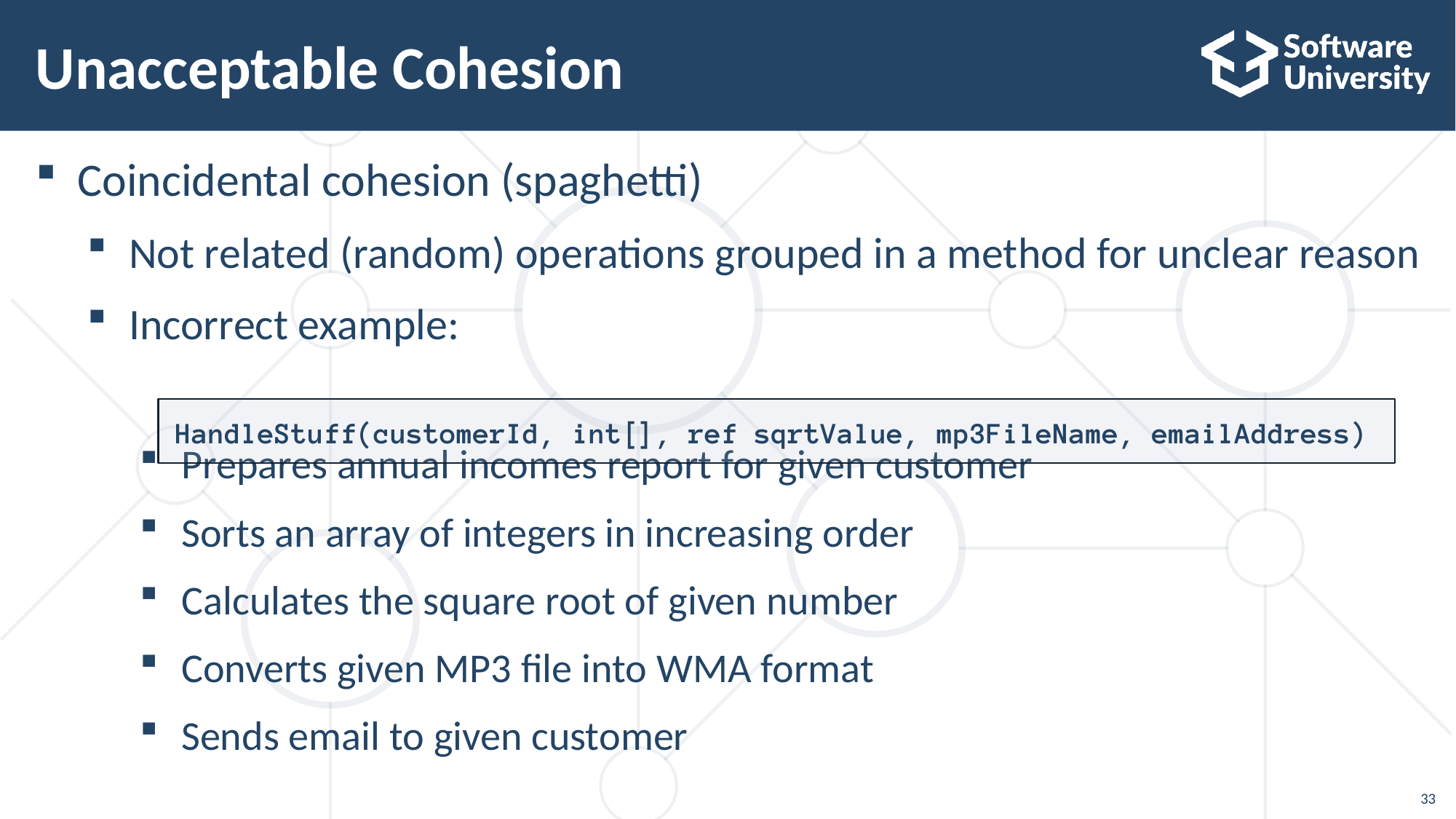

# Unacceptable Cohesion
Coincidental cohesion (spaghetti)
Not related (random) operations grouped in a method for unclear reason
Incorrect example:

Prepares annual incomes report for given customer
Sorts an array of integers in increasing order
Calculates the square root of given number
Converts given MP3 file into WMA format
Sends email to given customer
HandleStuff(customerId, int[], ref sqrtValue, mp3FileName, emailAddress)
33